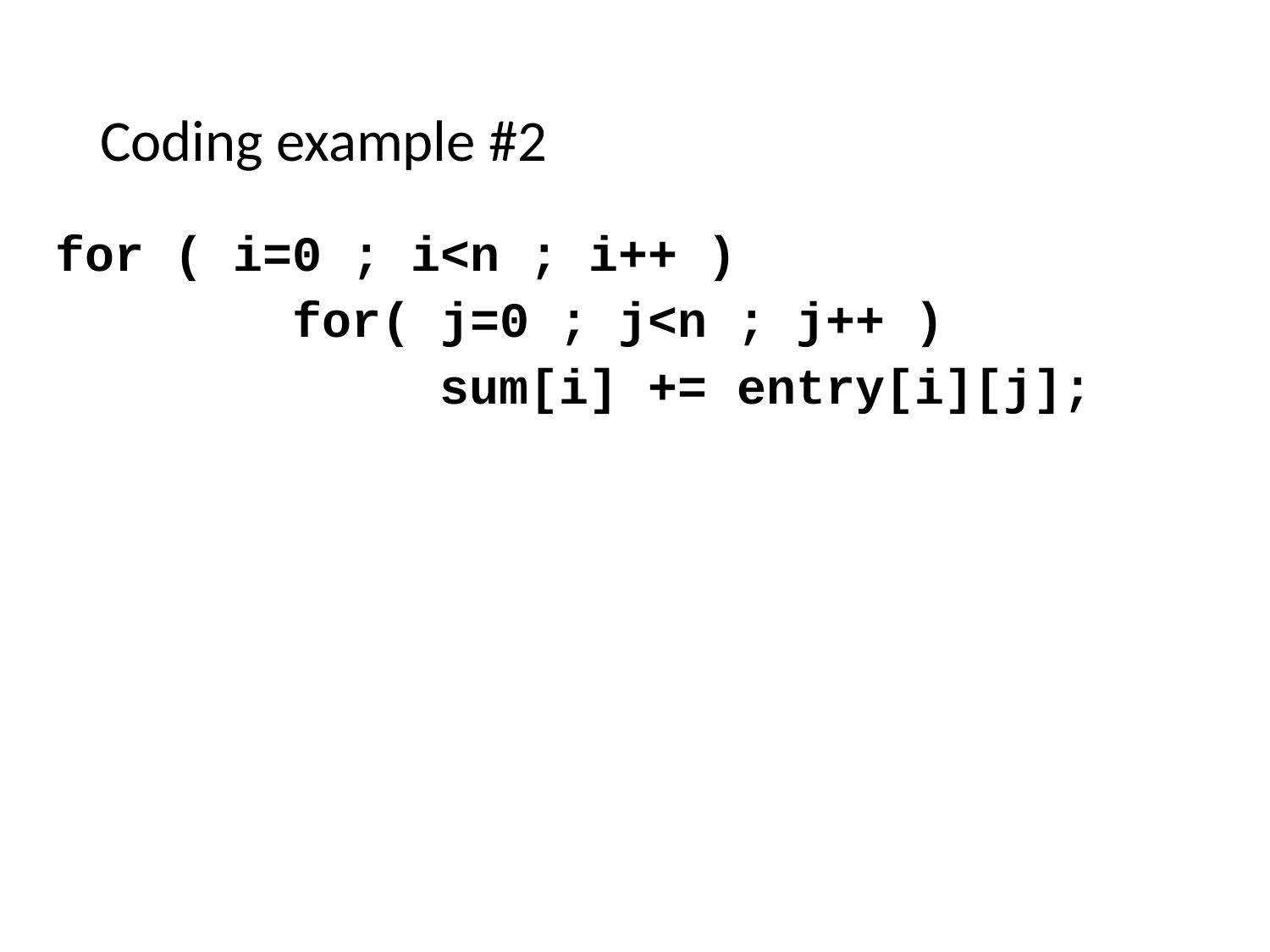

# Coding example #2
for ( i=0 ; i<n ; i++ )
        for( j=0 ; j<n ; j++ )
             sum[i] += entry[i][j];